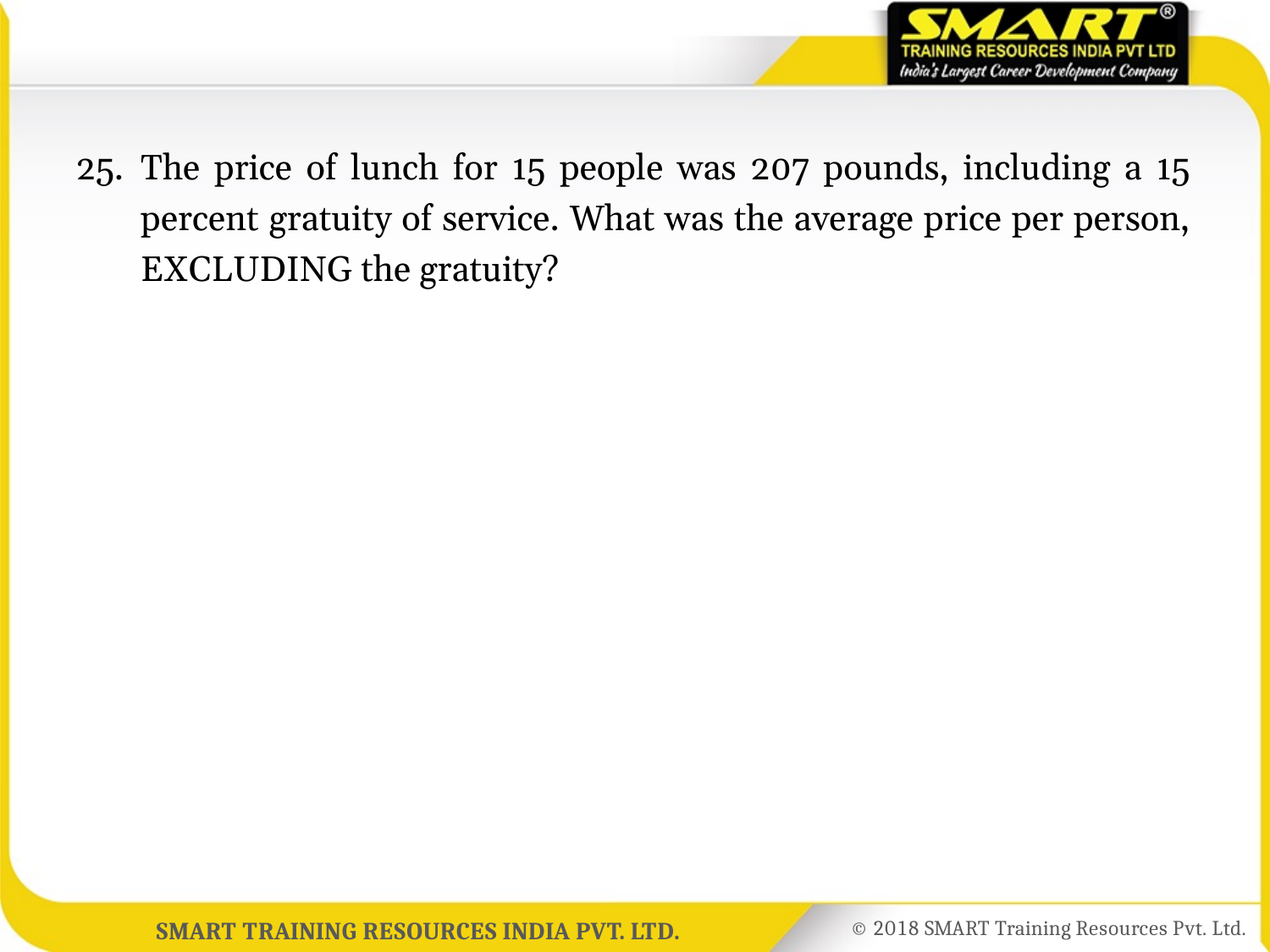

25.	The price of lunch for 15 people was 207 pounds, including a 15 percent gratuity of service. What was the average price per person, EXCLUDING the gratuity?